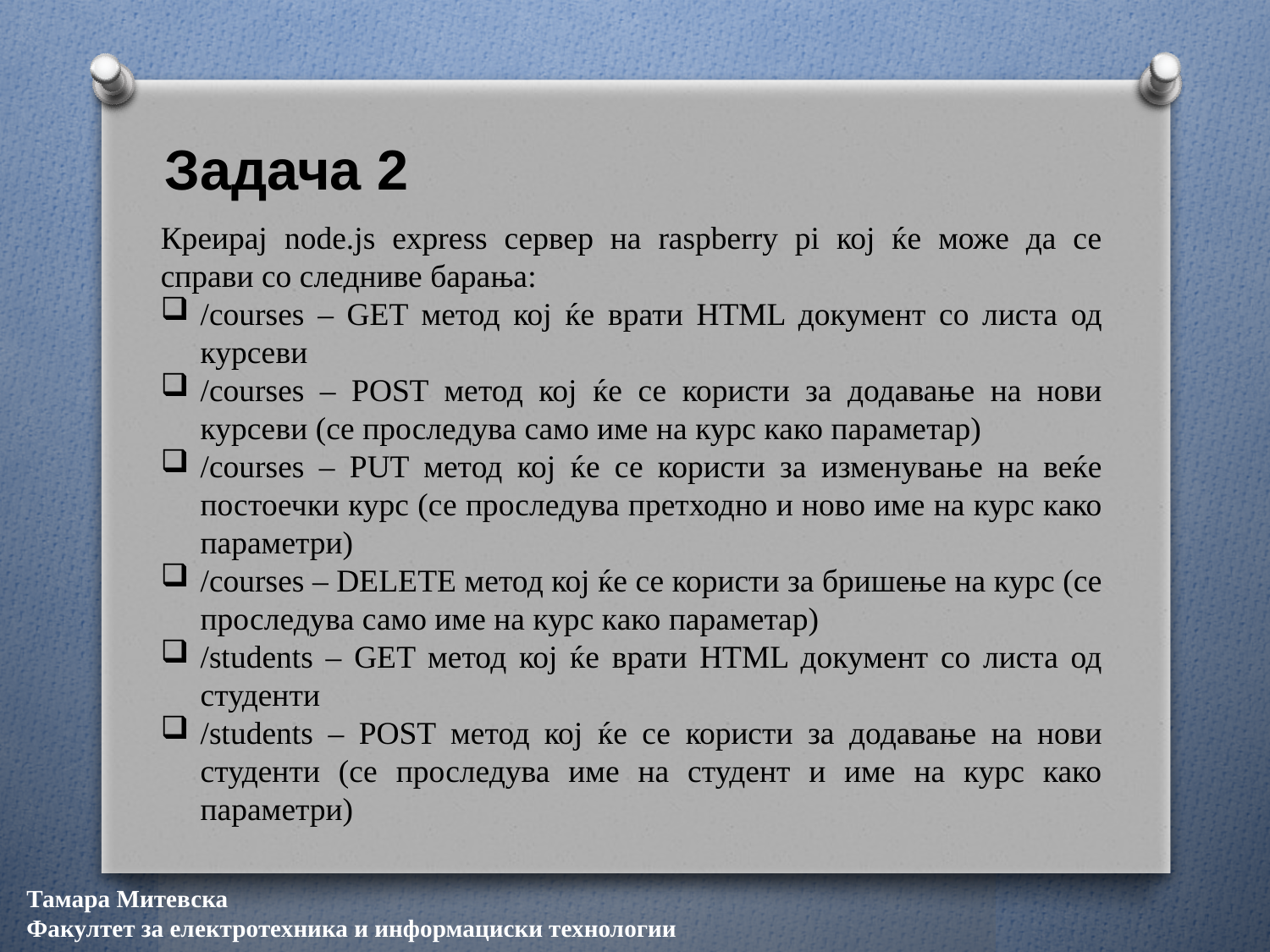

# Задача 2
Креирај node.js express сервер на raspberry pi кој ќе може да се справи со следниве барања:
/courses – GET метод кој ќе врати HTML документ со листа од курсеви
/courses – POST метод кој ќе се користи за додавање на нови курсеви (се проследува само име на курс како параметар)
/courses – PUT метод кој ќе се користи за изменување на веќе постоечки курс (се проследува претходно и ново име на курс како параметри)
/courses – DELETE метод кој ќе се користи за бришење на курс (се проследува само име на курс како параметар)
/students – GET метод кој ќе врати HTML документ со листа од студенти
/students – POST метод кој ќе се користи за додавање на нови студенти (се проследува име на студент и име на курс како параметри)
Тамара Митевска
Факултет за електротехника и информациски технологии